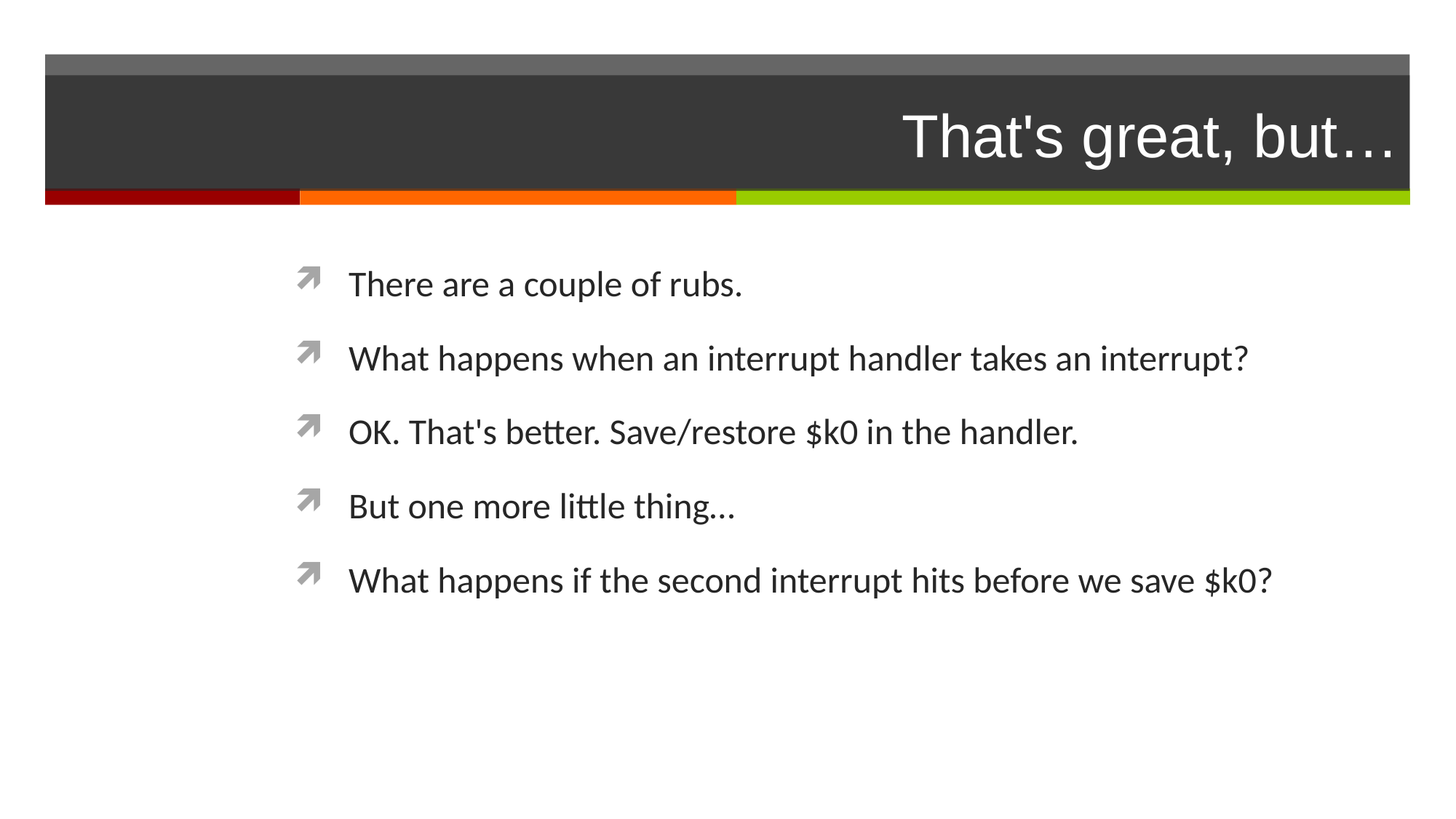

# That's great, but…
There are a couple of rubs.
What happens when an interrupt handler takes an interrupt?
OK. That's better. Save/restore $k0 in the handler.
But one more little thing…
What happens if the second interrupt hits before we save $k0?